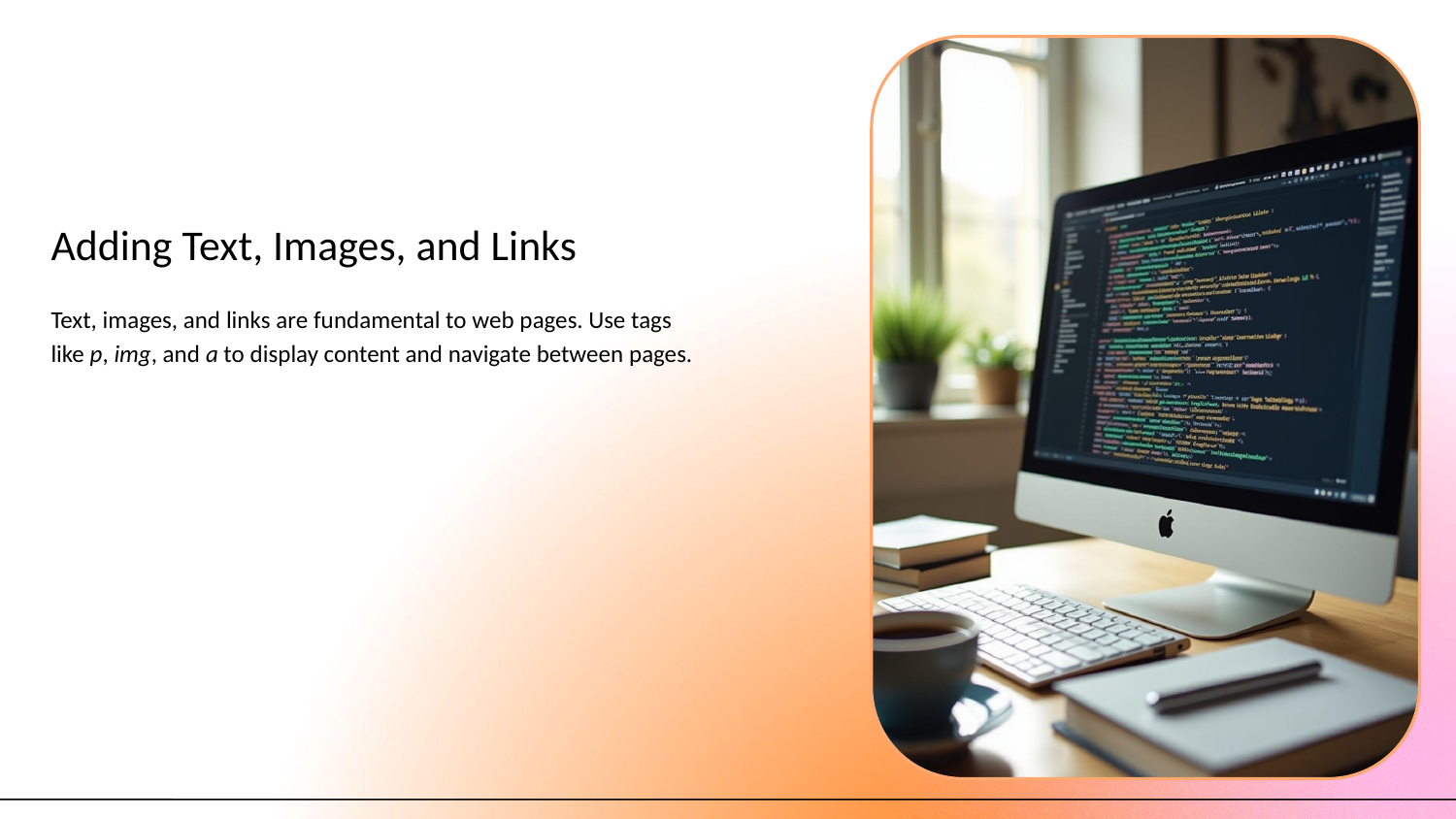

# Adding Text, Images, and Links
Text, images, and links are fundamental to web pages. Use tags like p, img, and a to display content and navigate between pages.